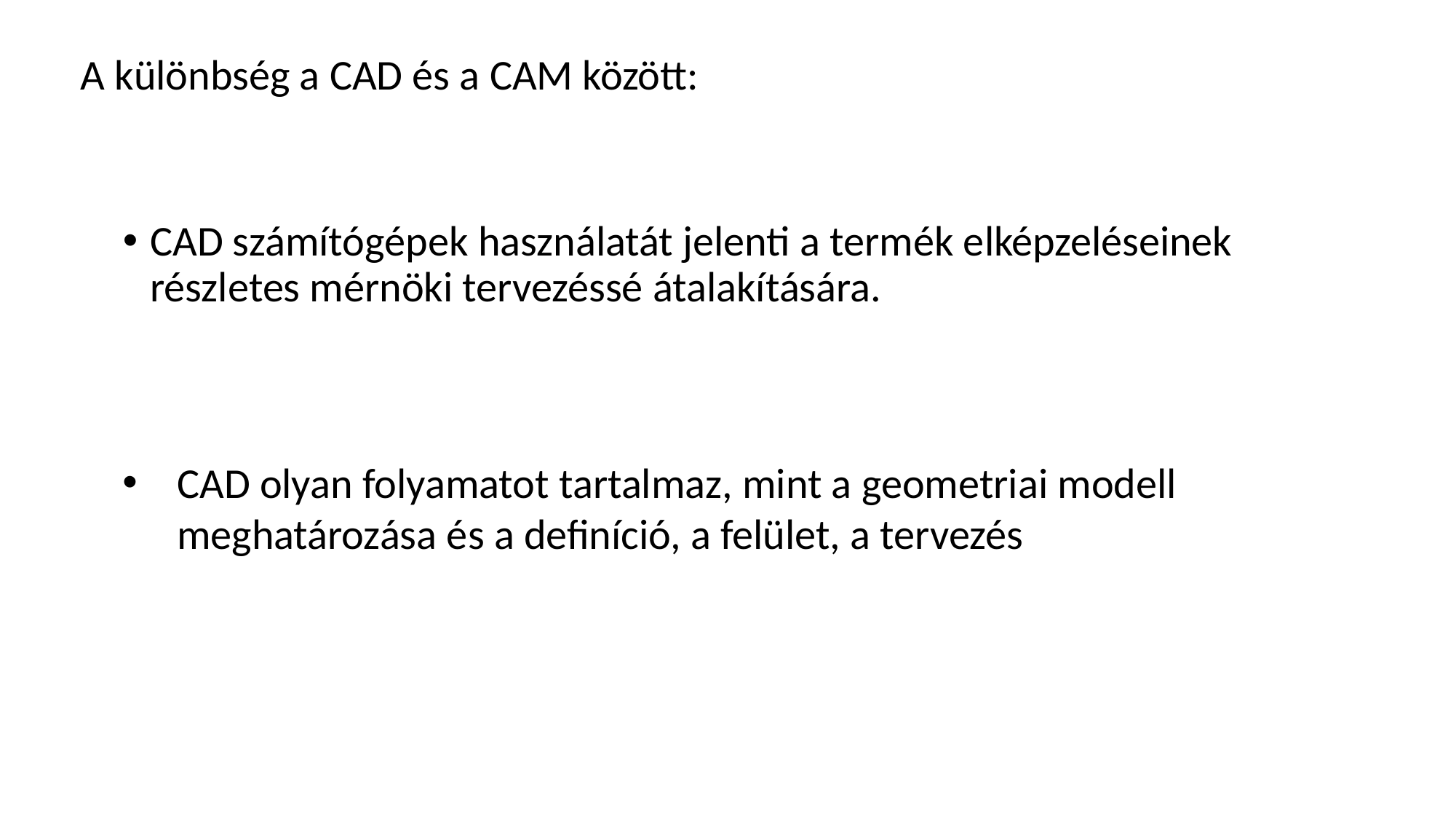

# A különbség a CAD és a CAM között:
CAD számítógépek használatát jelenti a termék elképzeléseinek részletes mérnöki tervezéssé átalakítására.
CAD olyan folyamatot tartalmaz, mint a geometriai modell meghatározása és a definíció, a felület, a tervezés